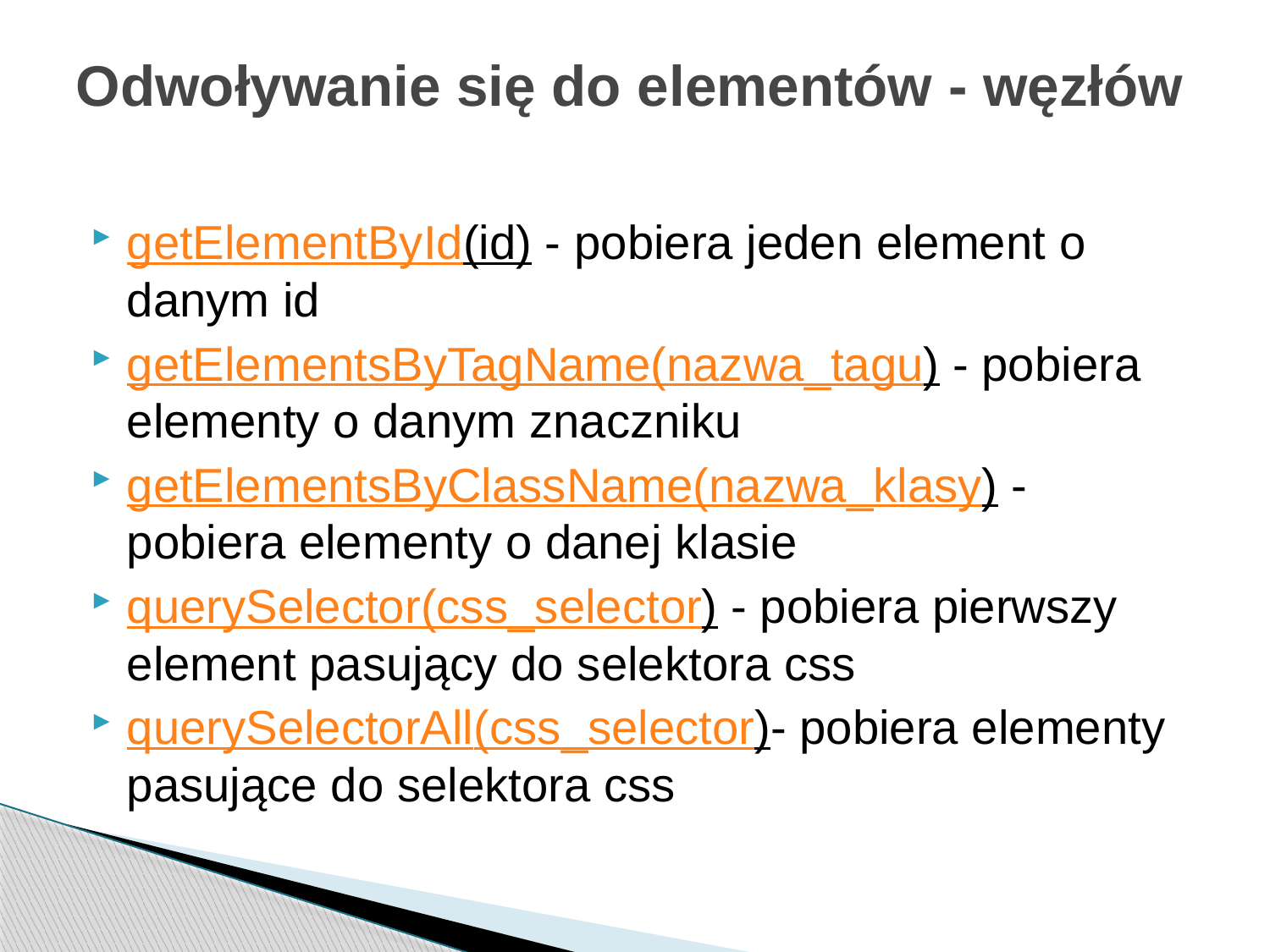

# Odwoływanie się do elementów - węzłów
getElementById(id) - pobiera jeden element o danym id
getElementsByTagName(nazwa_tagu) - pobiera elementy o danym znaczniku
getElementsByClassName(nazwa_klasy) - pobiera elementy o danej klasie
querySelector(css_selector) - pobiera pierwszy element pasujący do selektora css
querySelectorAll(css_selector)- pobiera elementy pasujące do selektora css